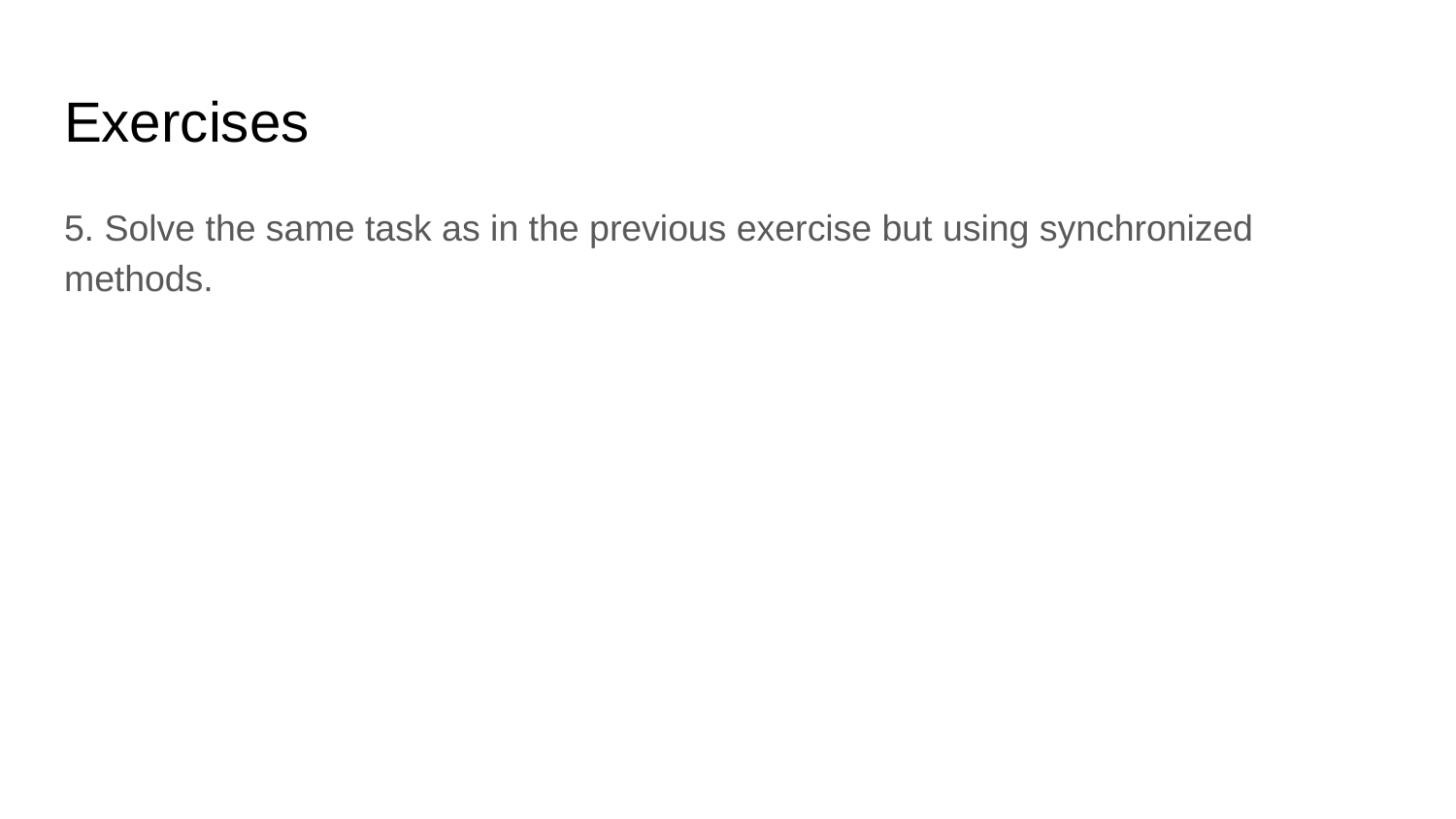

# Exercises
5. Solve the same task as in the previous exercise but using synchronized methods.